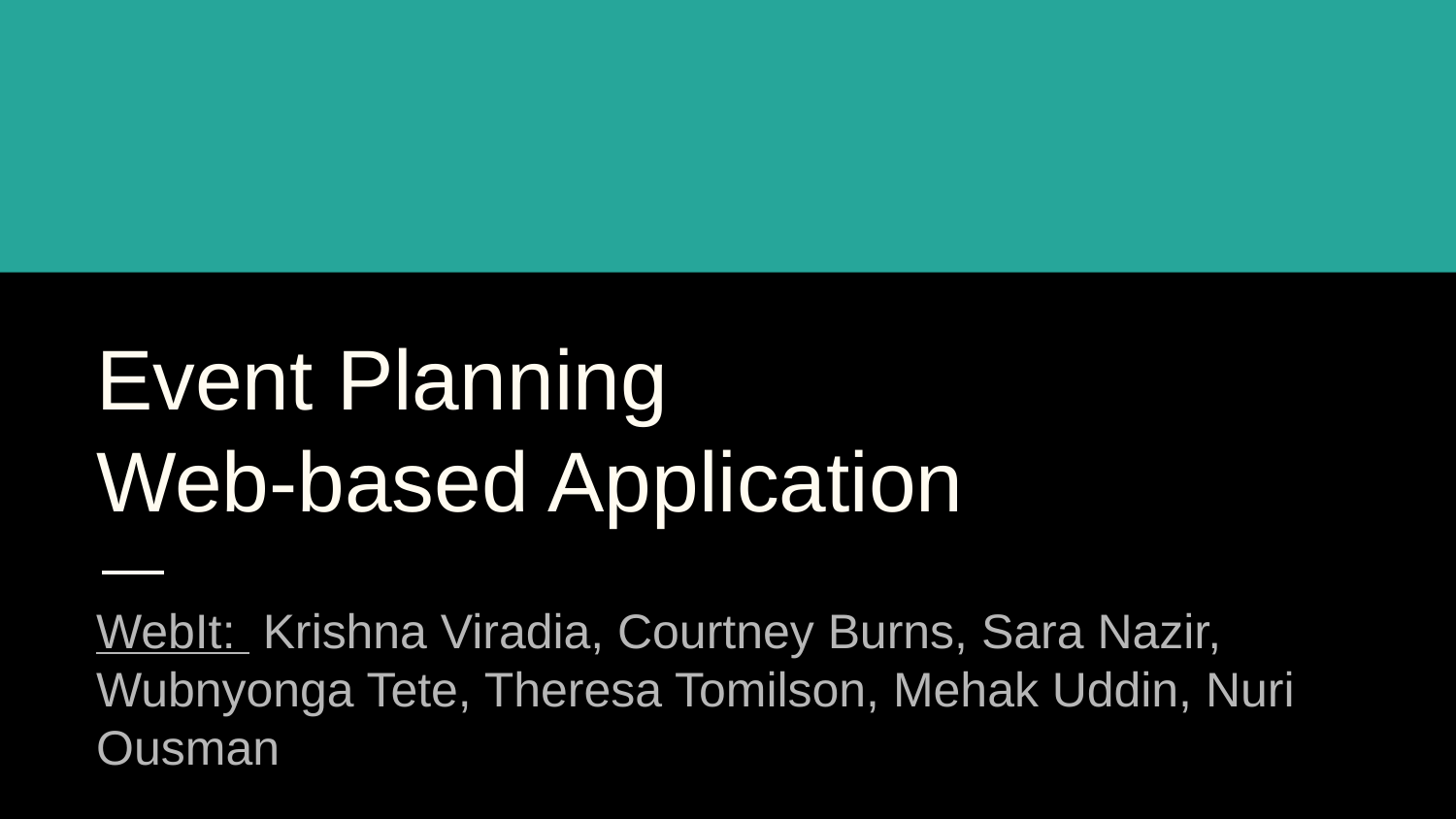

# Event Planning
Web-based Application
WebIt:  Krishna Viradia, Courtney Burns, Sara Nazir, Wubnyonga Tete, Theresa Tomilson, Mehak Uddin, Nuri Ousman